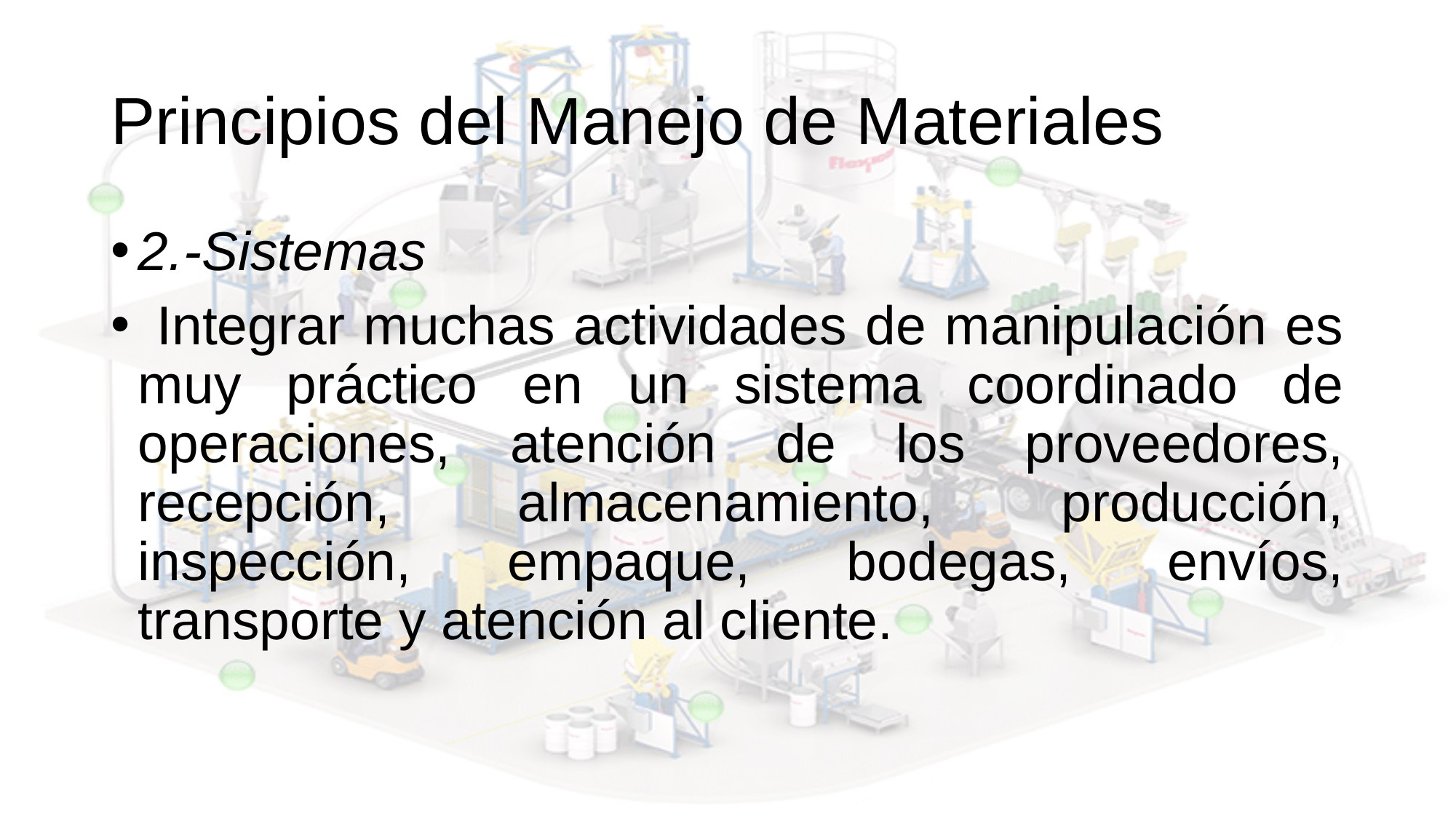

# Principios del Manejo de Materiales
2.-Sistemas
 Integrar muchas actividades de manipulación es muy práctico en un sistema coordinado de operaciones, atención de los proveedores, recepción, almacenamiento, producción, inspección, empaque, bodegas, envíos, transporte y atención al cliente.